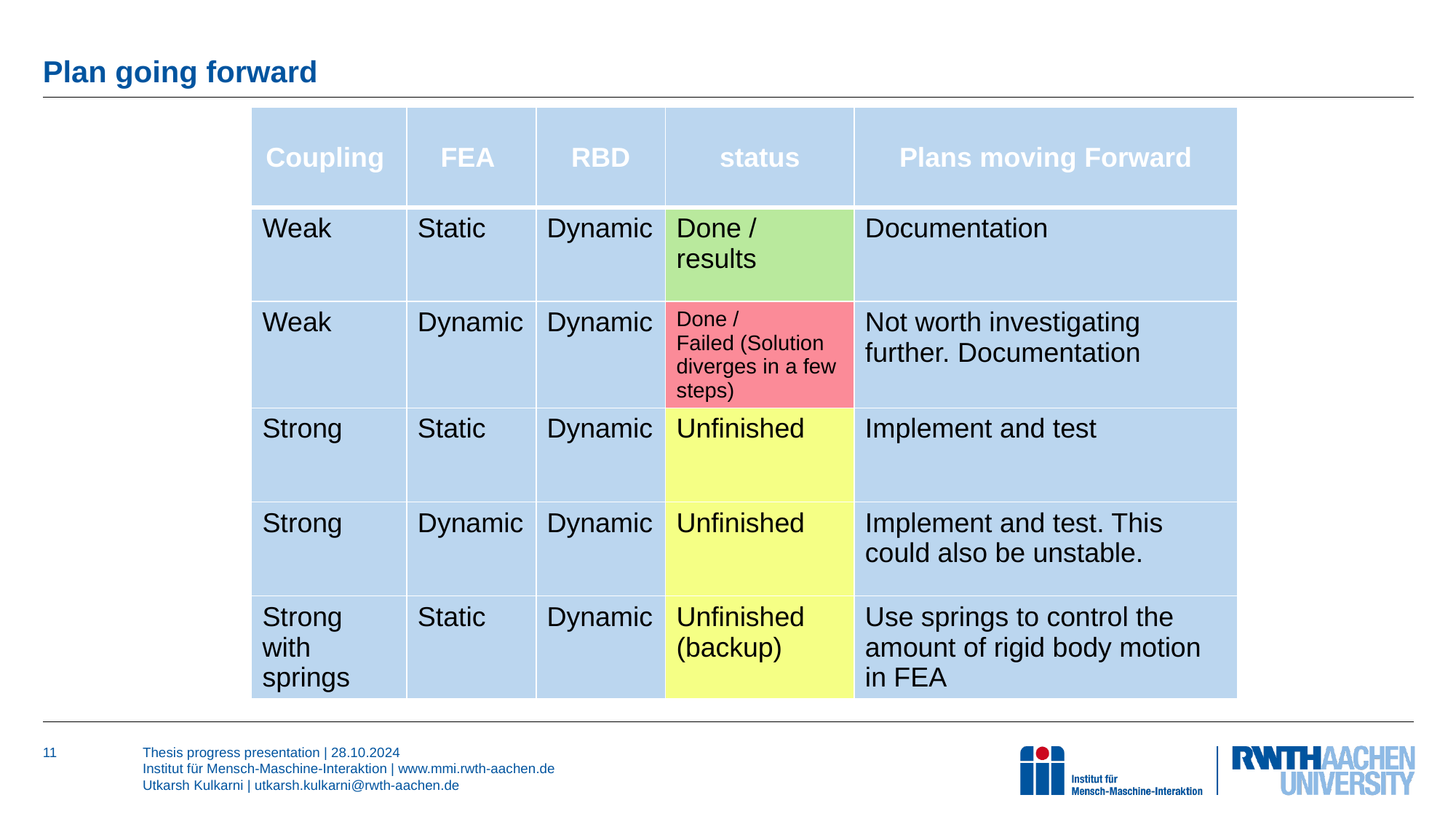

# Plan going forward
| Coupling | FEA | RBD | status | Plans moving Forward |
| --- | --- | --- | --- | --- |
| Weak | Static | Dynamic | Done / results | Documentation |
| Weak | Dynamic | Dynamic | Done / Failed (Solution diverges in a few steps) | Not worth investigating further. Documentation |
| Strong | Static | Dynamic | Unfinished | Implement and test |
| Strong | Dynamic | Dynamic | Unfinished | Implement and test. This could also be unstable. |
| Strong with springs | Static | Dynamic | Unfinished (backup) | Use springs to control the amount of rigid body motion in FEA |